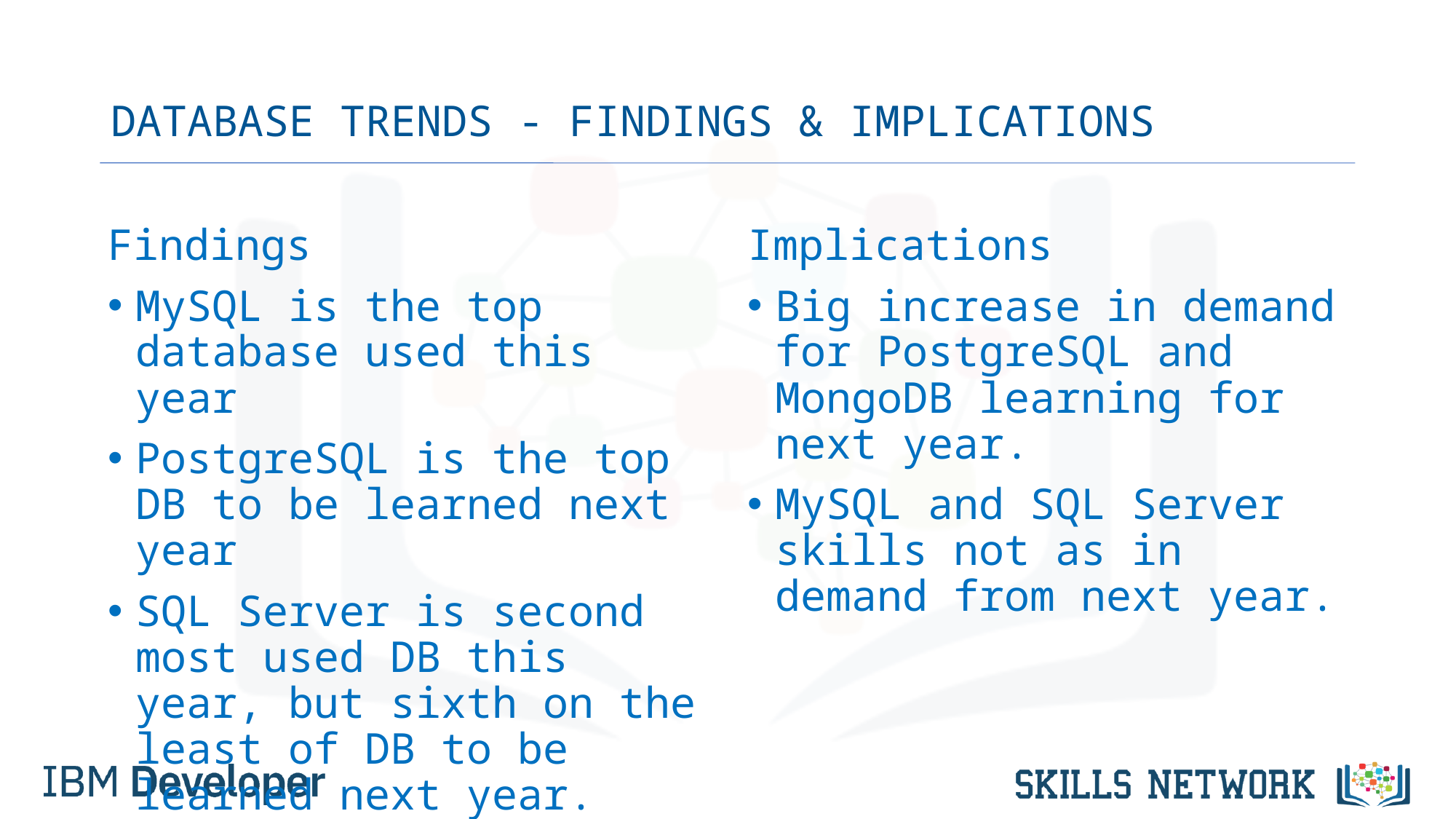

# DATABASE TRENDS - FINDINGS & IMPLICATIONS
Findings
MySQL is the top database used this year
PostgreSQL is the top DB to be learned next year
SQL Server is second most used DB this year, but sixth on the least of DB to be learned next year.
Implications
Big increase in demand for PostgreSQL and MongoDB learning for next year.
MySQL and SQL Server skills not as in demand from next year.